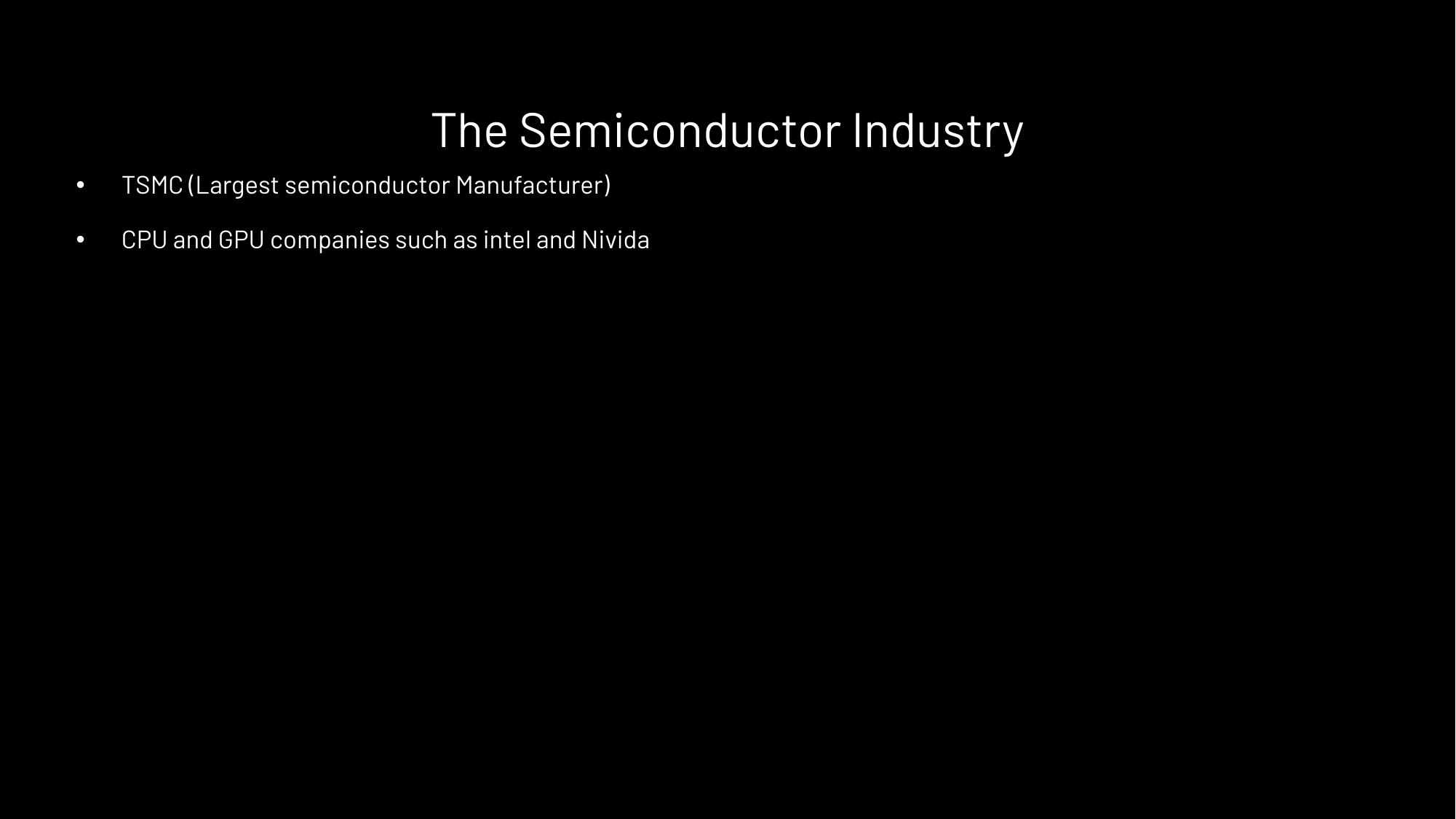

# The Semiconductor Industry
TSMC (Largest semiconductor Manufacturer)

CPU and GPU companies such as intel and Nivida